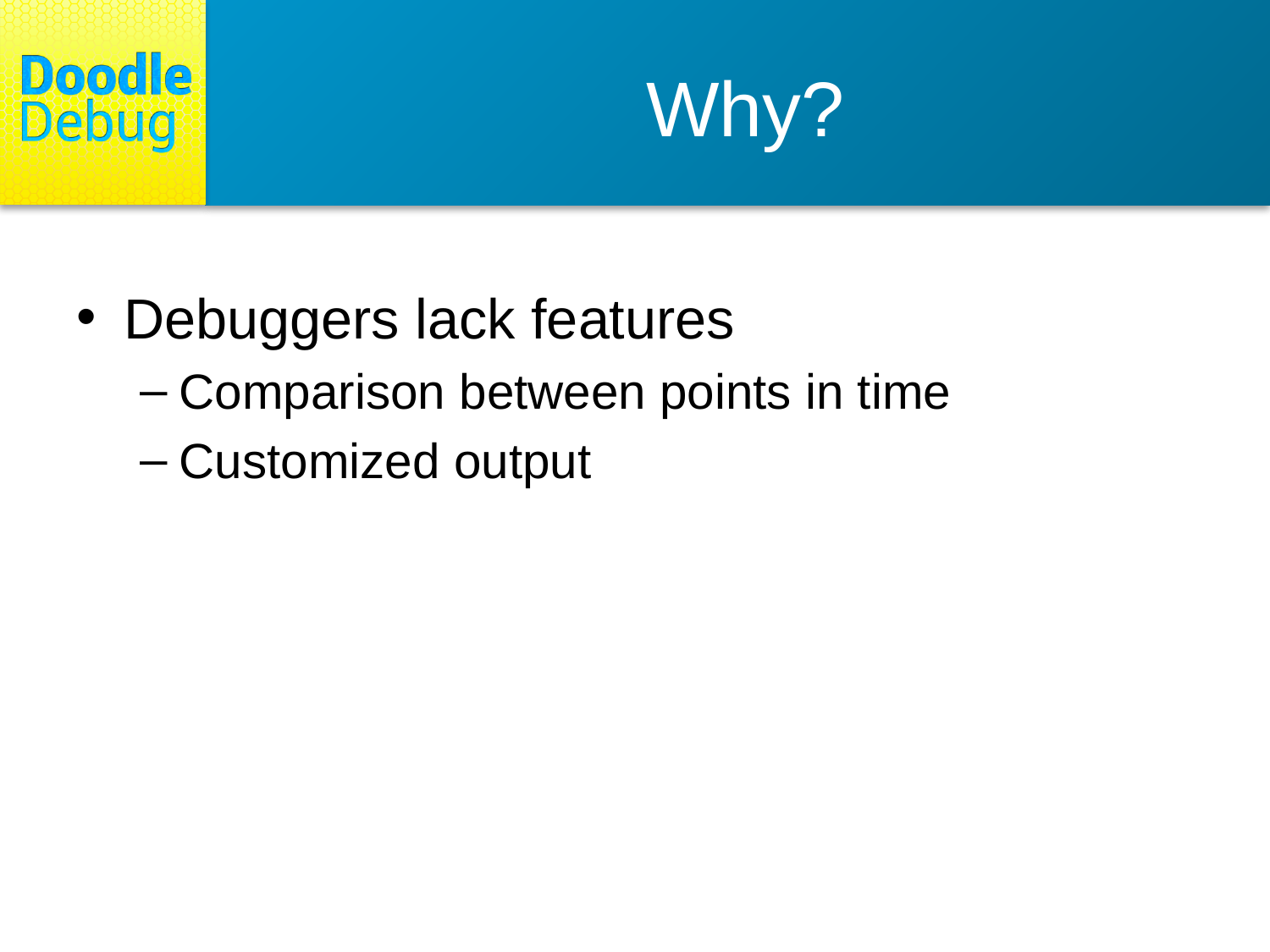

# Why?
Debuggers lack features
Comparison between points in time
Customized output